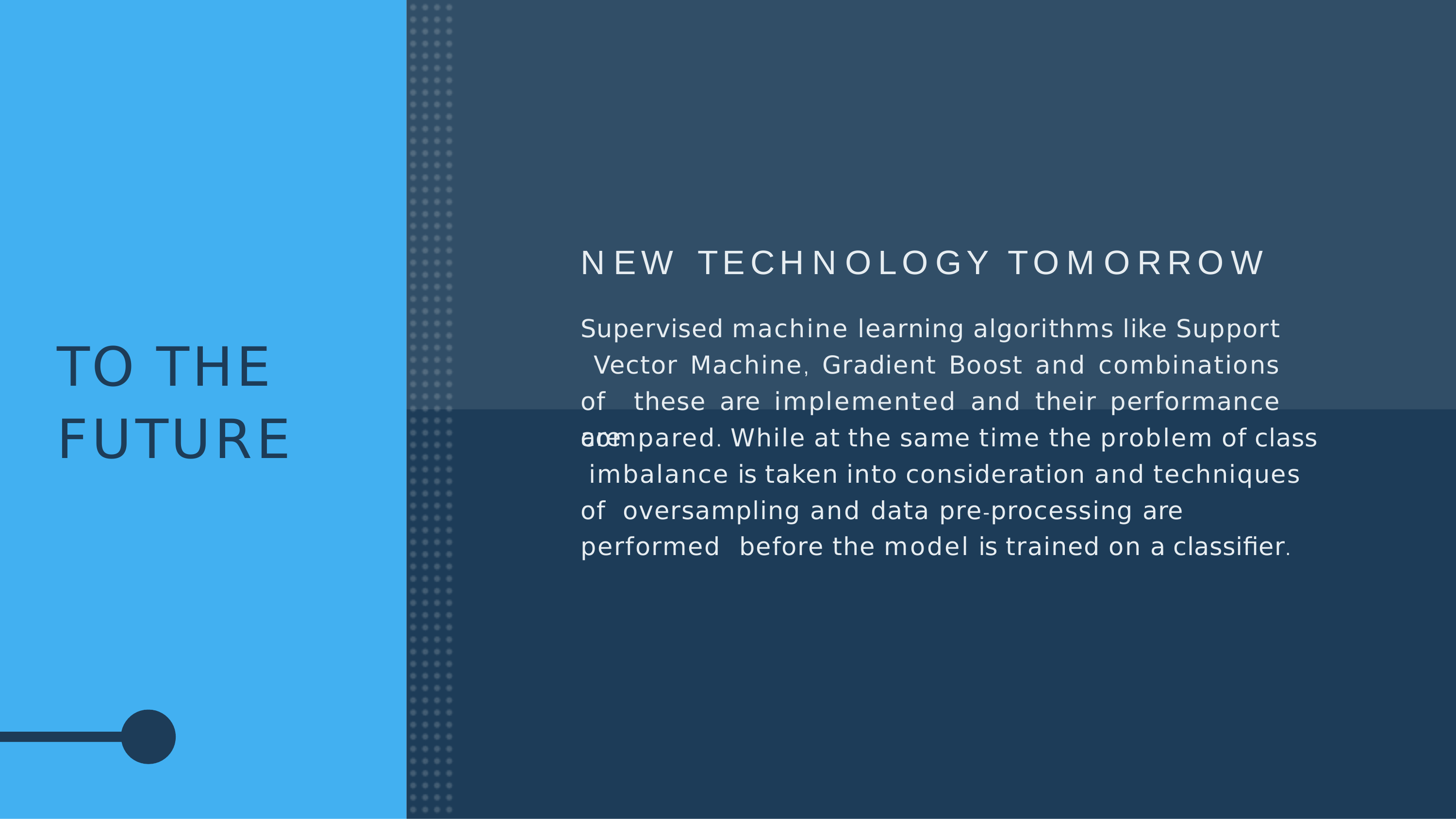

# NEW	TECHNOLOGY	TOMORROW
Supervised machine learning algorithms like Support  Vector Machine, Gradient Boost and combinations of  these are implemented and their performance are
TO THE  FUTURE
compared. While at the same time the problem of class  imbalance is taken into consideration and techniques of  oversampling and data pre-processing are performed  before the model is trained on a classifier.